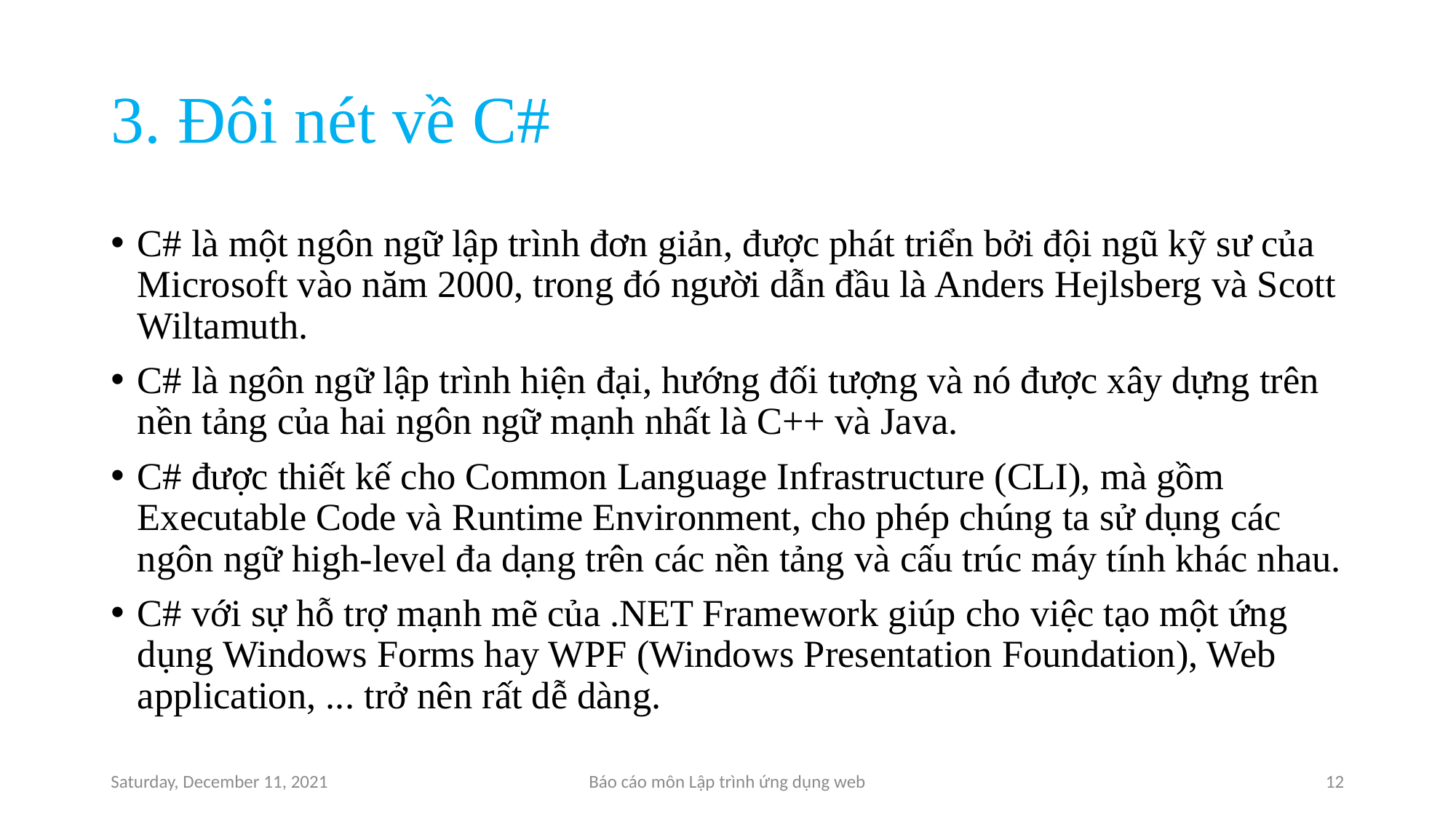

# 3. Đôi nét về C#
C# là một ngôn ngữ lập trình đơn giản, được phát triển bởi đội ngũ kỹ sư của Microsoft vào năm 2000, trong đó người dẫn đầu là Anders Hejlsberg và Scott Wiltamuth.
C# là ngôn ngữ lập trình hiện đại, hướng đối tượng và nó được xây dựng trên nền tảng của hai ngôn ngữ mạnh nhất là C++ và Java.
C# được thiết kế cho Common Language Infrastructure (CLI), mà gồm Executable Code và Runtime Environment, cho phép chúng ta sử dụng các ngôn ngữ high-level đa dạng trên các nền tảng và cấu trúc máy tính khác nhau.
C# với sự hỗ trợ mạnh mẽ của .NET Framework giúp cho việc tạo một ứng dụng Windows Forms hay WPF (Windows Presentation Foundation), Web application, ... trở nên rất dễ dàng.

Saturday, December 11, 2021
Báo cáo môn Lập trình ứng dụng web
12